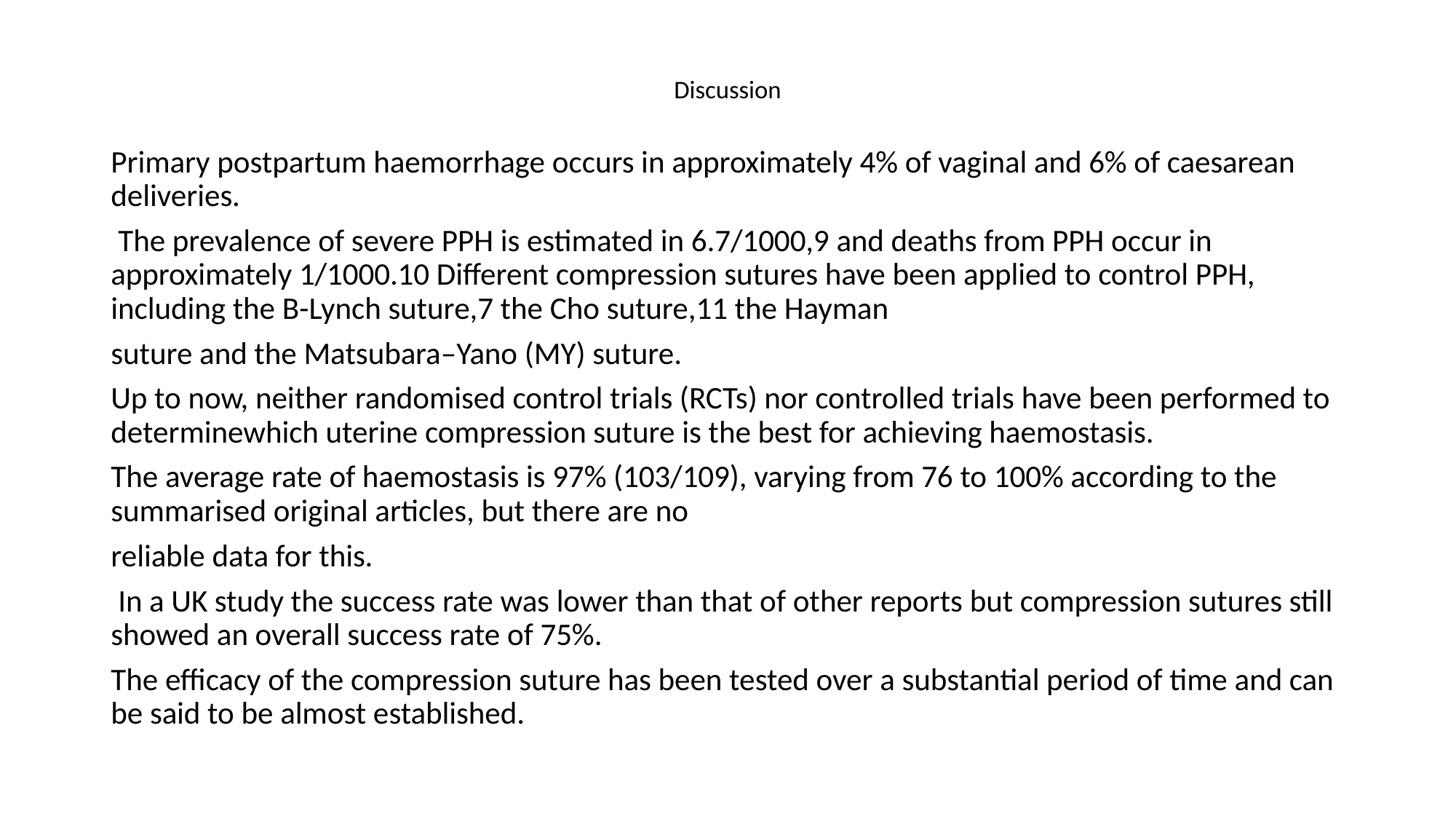

# Discussion
Primary postpartum haemorrhage occurs in approximately 4% of vaginal and 6% of caesarean deliveries.
 The prevalence of severe PPH is estimated in 6.7/1000,9 and deaths from PPH occur in approximately 1/1000.10 Different compression sutures have been applied to control PPH, including the B-Lynch suture,7 the Cho suture,11 the Hayman
suture and the Matsubara–Yano (MY) suture.
Up to now, neither randomised control trials (RCTs) nor controlled trials have been performed to determinewhich uterine compression suture is the best for achieving haemostasis.
The average rate of haemostasis is 97% (103/109), varying from 76 to 100% according to the summarised original articles, but there are no
reliable data for this.
 In a UK study the success rate was lower than that of other reports but compression sutures still showed an overall success rate of 75%.
The efficacy of the compression suture has been tested over a substantial period of time and can be said to be almost established.